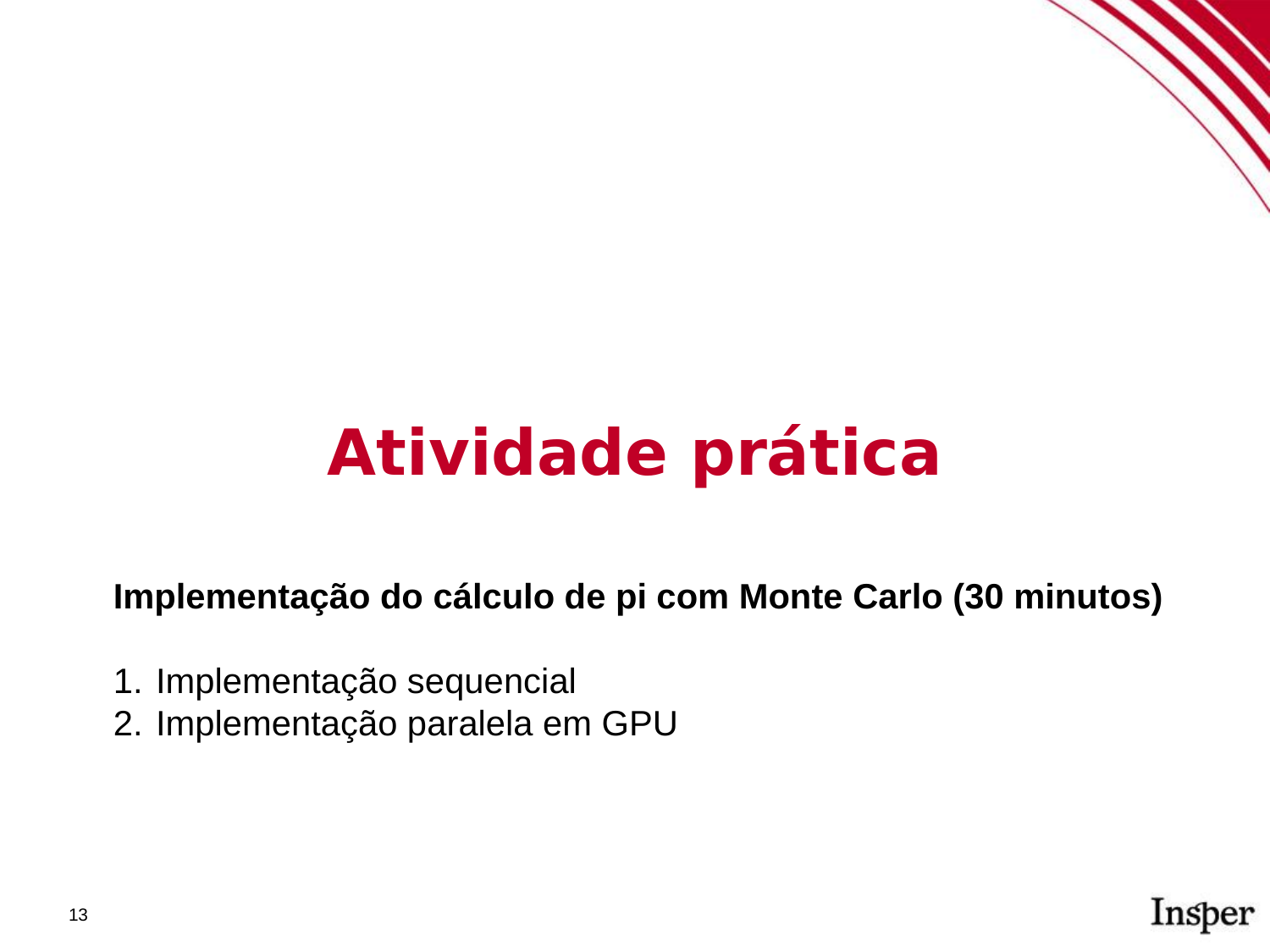

Atividade prática
Implementação do cálculo de pi com Monte Carlo (30 minutos)

Implementação sequencial
Implementação paralela em GPU
13